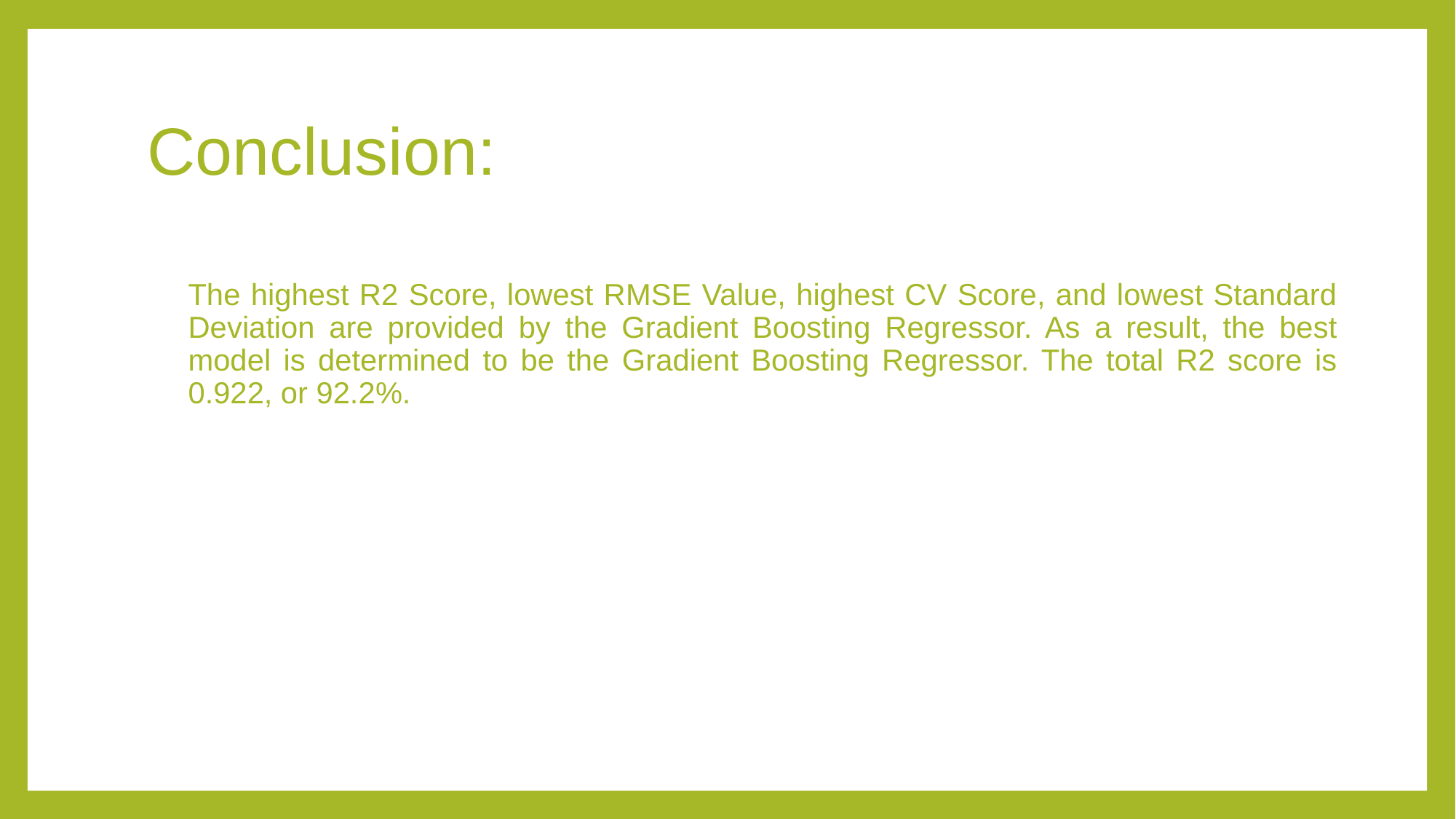

# Conclusion:
The highest R2 Score, lowest RMSE Value, highest CV Score, and lowest Standard Deviation are provided by the Gradient Boosting Regressor. As a result, the best model is determined to be the Gradient Boosting Regressor. The total R2 score is 0.922, or 92.2%.